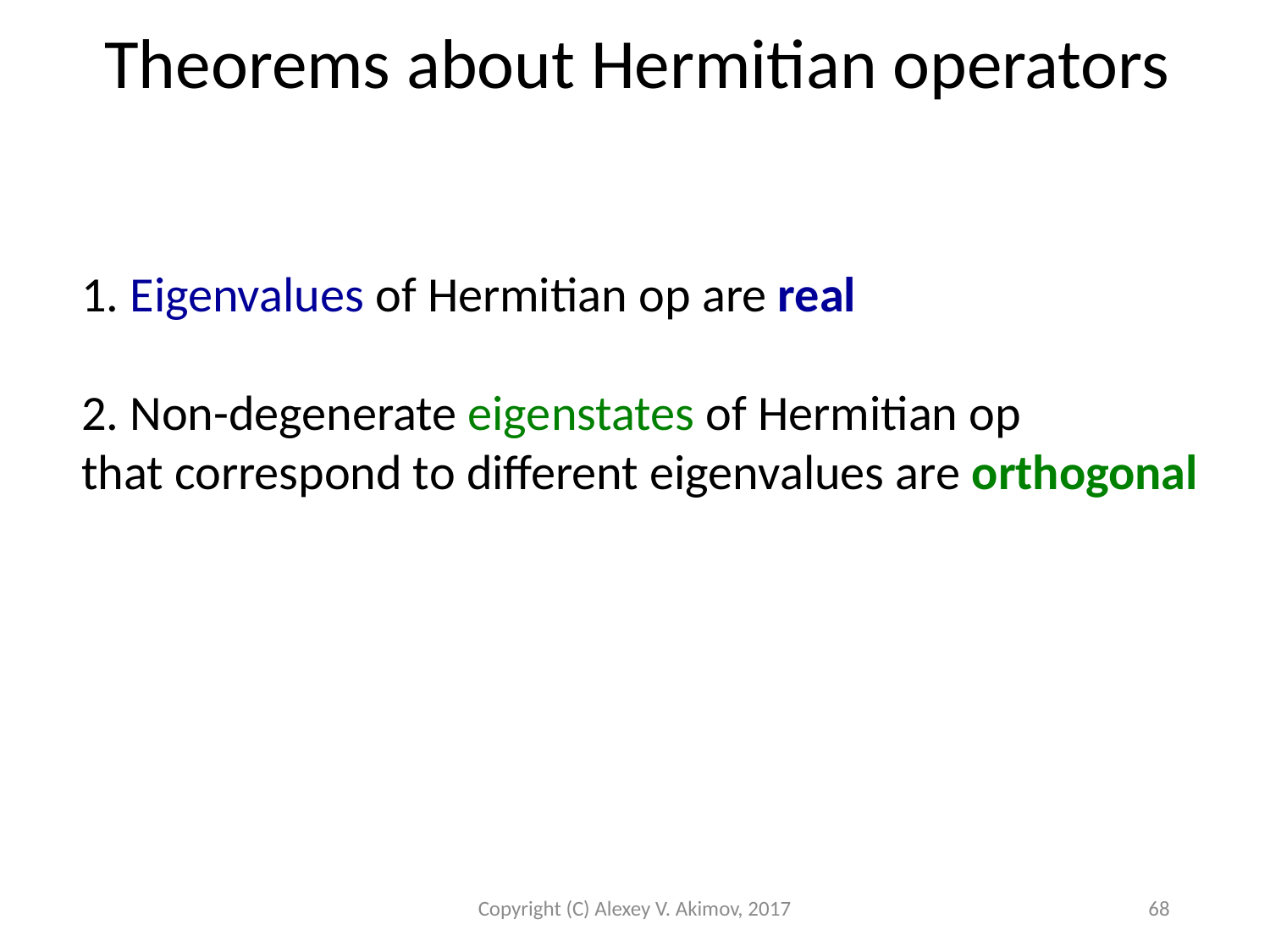

Theorems about Hermitian operators
1. Eigenvalues of Hermitian op are real

2. Non-degenerate eigenstates of Hermitian op
that correspond to different eigenvalues are orthogonal
Copyright (C) Alexey V. Akimov, 2017
68